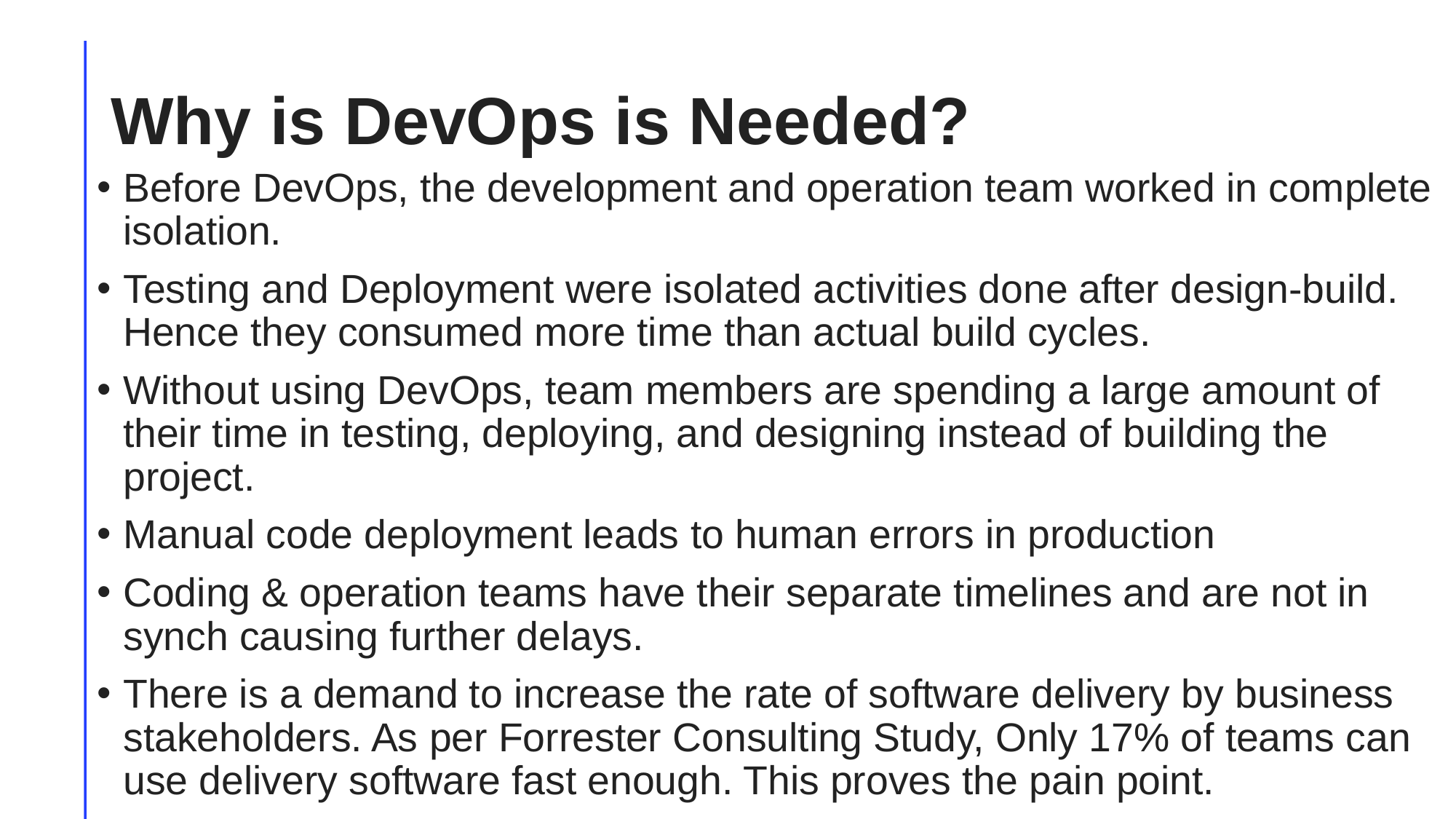

# Why is DevOps is Needed?
Before DevOps, the development and operation team worked in complete isolation.
Testing and Deployment were isolated activities done after design-build. Hence they consumed more time than actual build cycles.
Without using DevOps, team members are spending a large amount of their time in testing, deploying, and designing instead of building the project.
Manual code deployment leads to human errors in production
Coding & operation teams have their separate timelines and are not in synch causing further delays.
There is a demand to increase the rate of software delivery by business stakeholders. As per Forrester Consulting Study, Only 17% of teams can use delivery software fast enough. This proves the pain point.